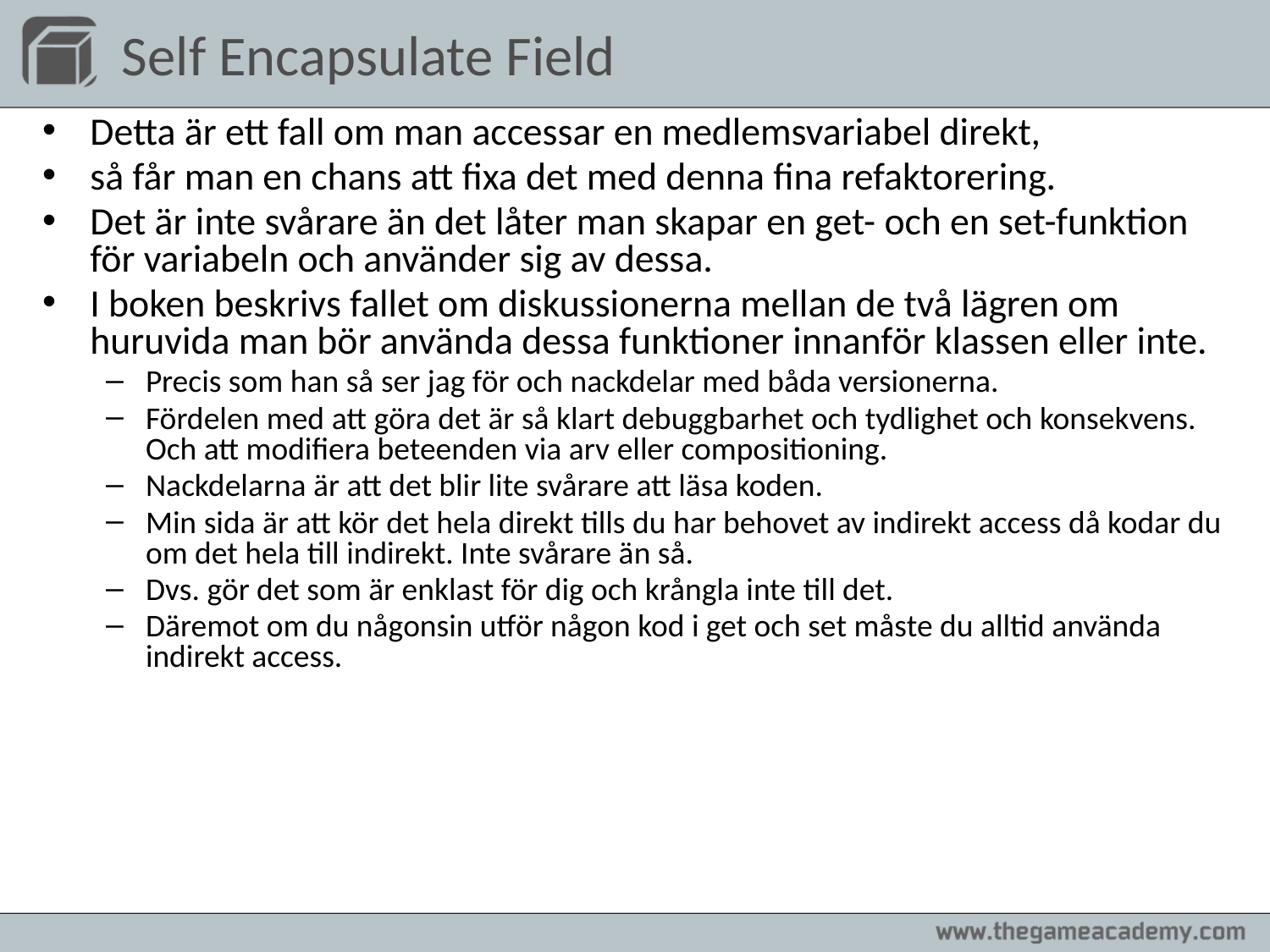

# Self Encapsulate Field
Detta är ett fall om man accessar en medlemsvariabel direkt,
så får man en chans att fixa det med denna fina refaktorering.
Det är inte svårare än det låter man skapar en get- och en set-funktion för variabeln och använder sig av dessa.
I boken beskrivs fallet om diskussionerna mellan de två lägren om huruvida man bör använda dessa funktioner innanför klassen eller inte.
Precis som han så ser jag för och nackdelar med båda versionerna.
Fördelen med att göra det är så klart debuggbarhet och tydlighet och konsekvens. Och att modifiera beteenden via arv eller compositioning.
Nackdelarna är att det blir lite svårare att läsa koden.
Min sida är att kör det hela direkt tills du har behovet av indirekt access då kodar du om det hela till indirekt. Inte svårare än så.
Dvs. gör det som är enklast för dig och krångla inte till det.
Däremot om du någonsin utför någon kod i get och set måste du alltid använda indirekt access.